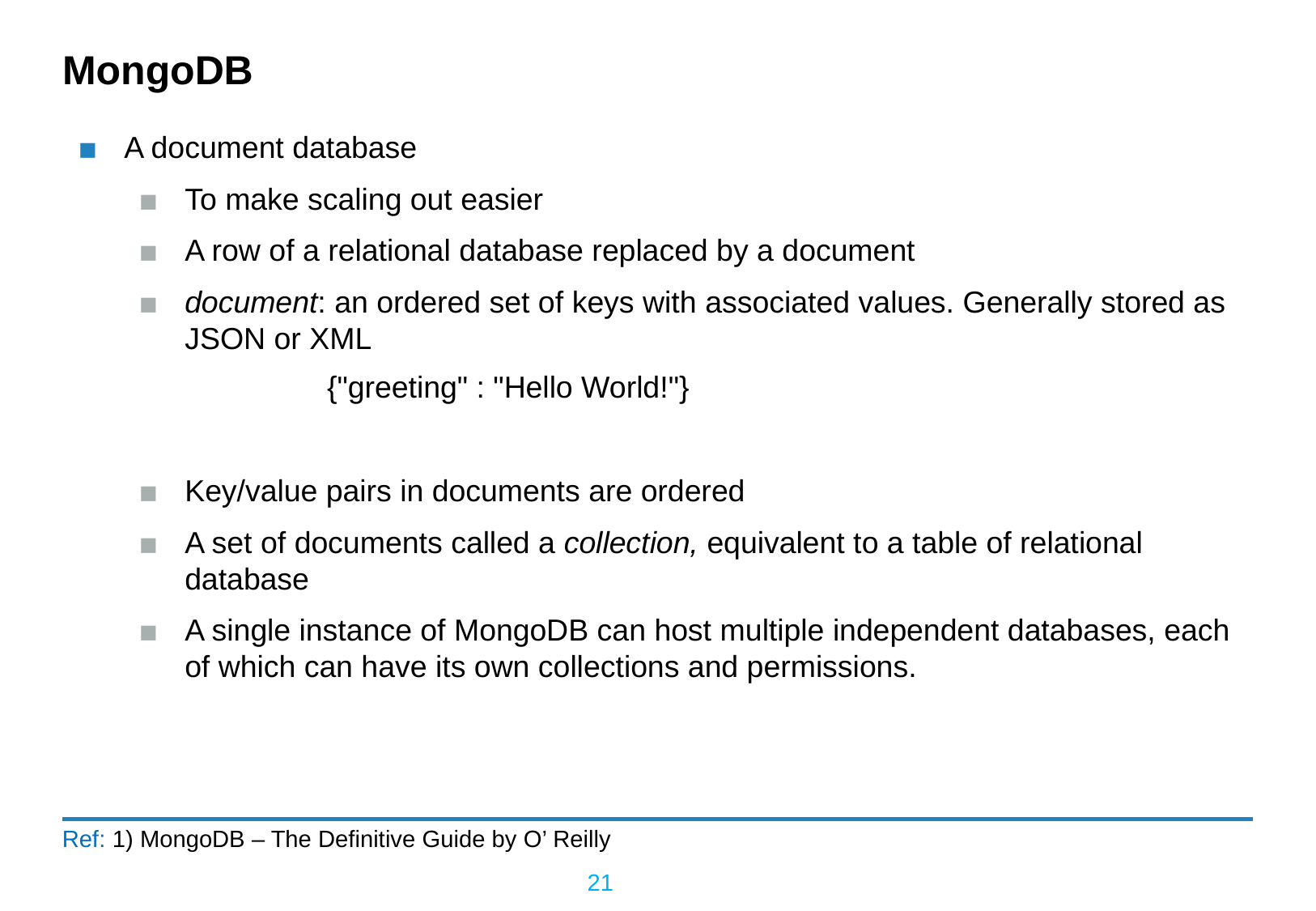

# MongoDB
A document database
To make scaling out easier
A row of a relational database replaced by a document
document: an ordered set of keys with associated values. Generally stored as JSON or XML
{"greeting" : "Hello World!"}

Key/value pairs in documents are ordered
A set of documents called a collection, equivalent to a table of relational database
A single instance of MongoDB can host multiple independent databases, each of which can have its own collections and permissions.

Ref: 1) MongoDB – The Definitive Guide by O’ Reilly
21